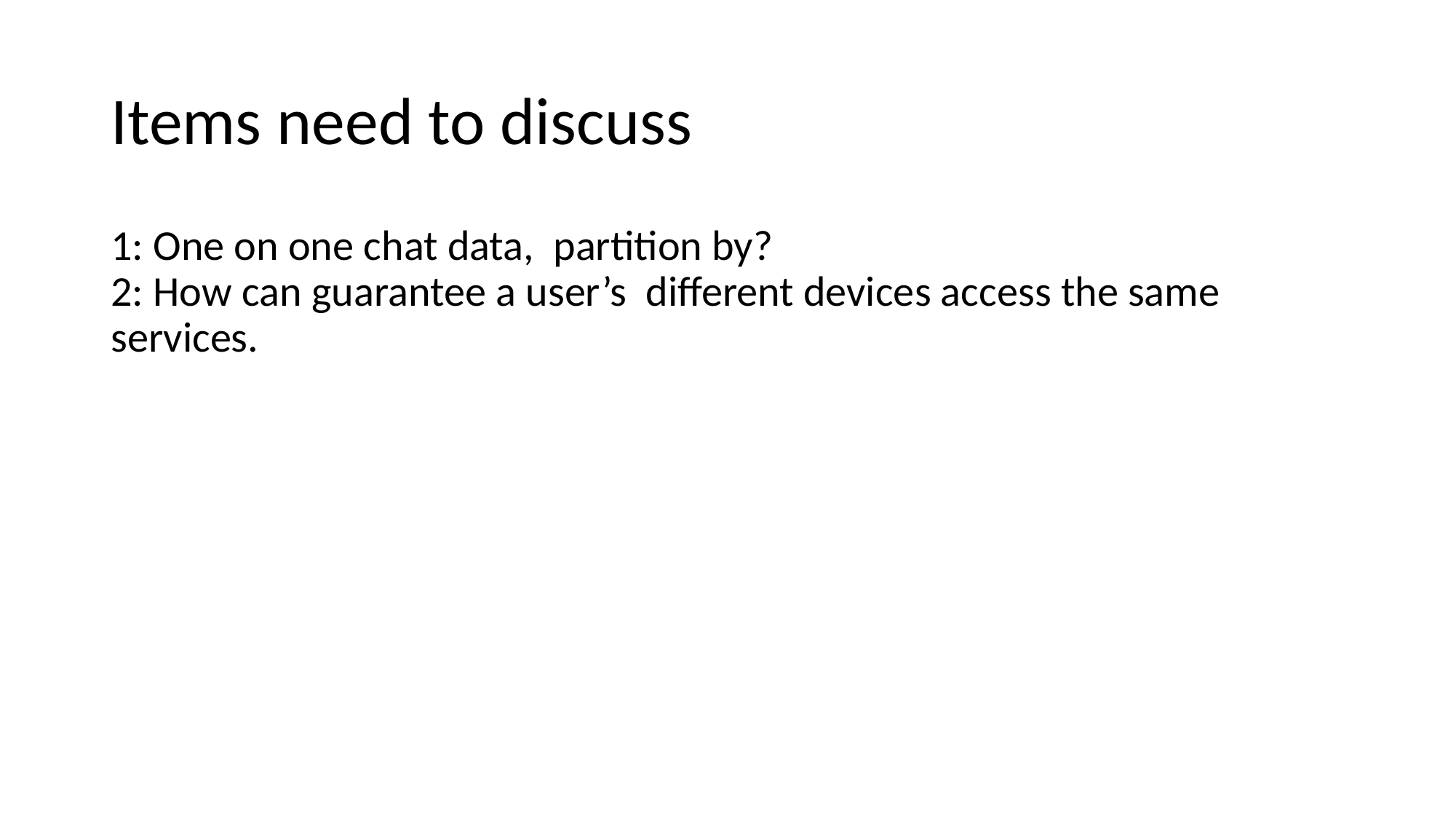

# Items need to discuss
1: One on one chat data,  partition by?
2: How can guarantee a user’s  different devices access the same services.